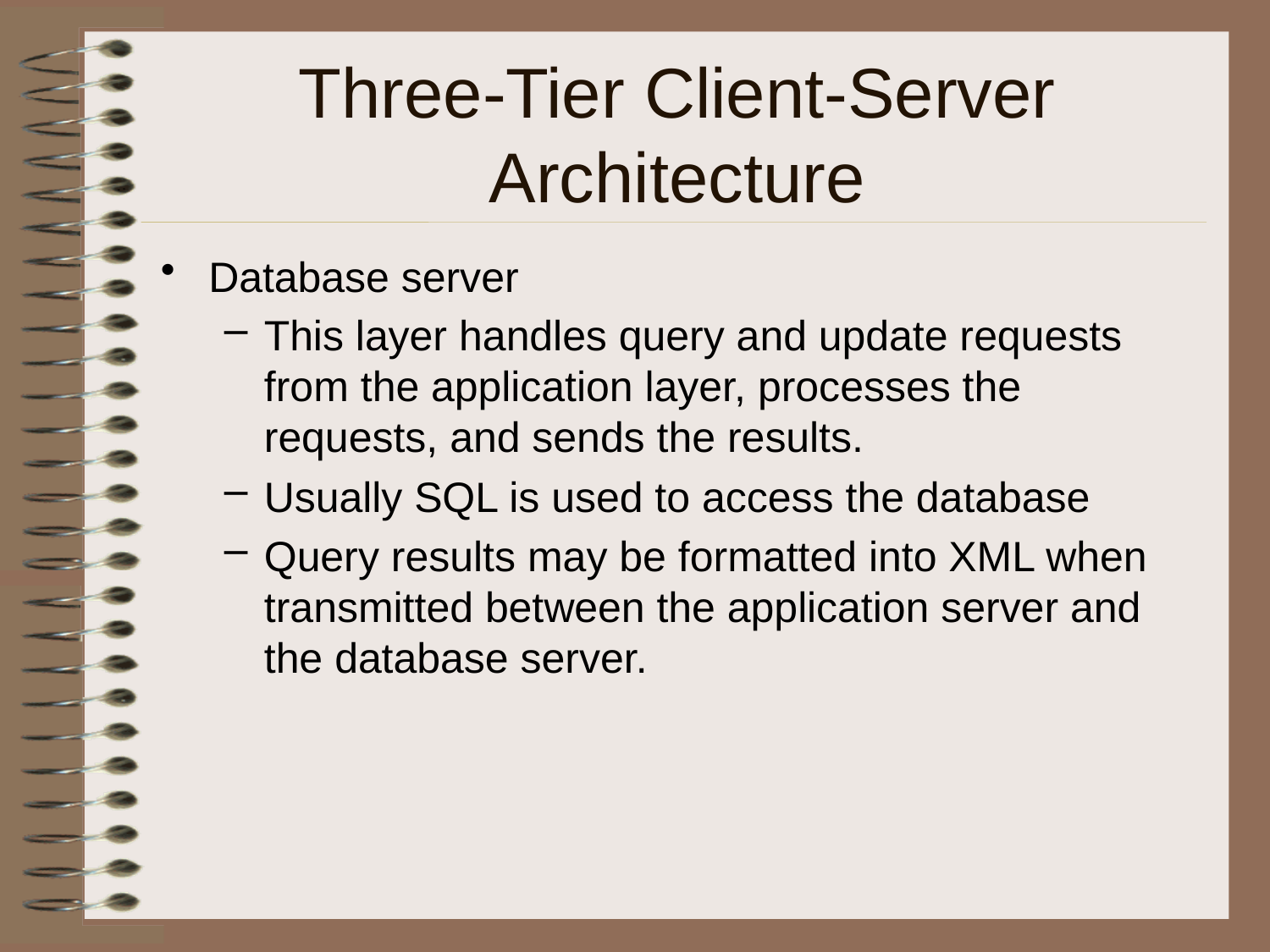

# Three-Tier Client-Server Architecture
Database server
This layer handles query and update requests from the application layer, processes the requests, and sends the results.
Usually SQL is used to access the database
Query results may be formatted into XML when transmitted between the application server and the database server.